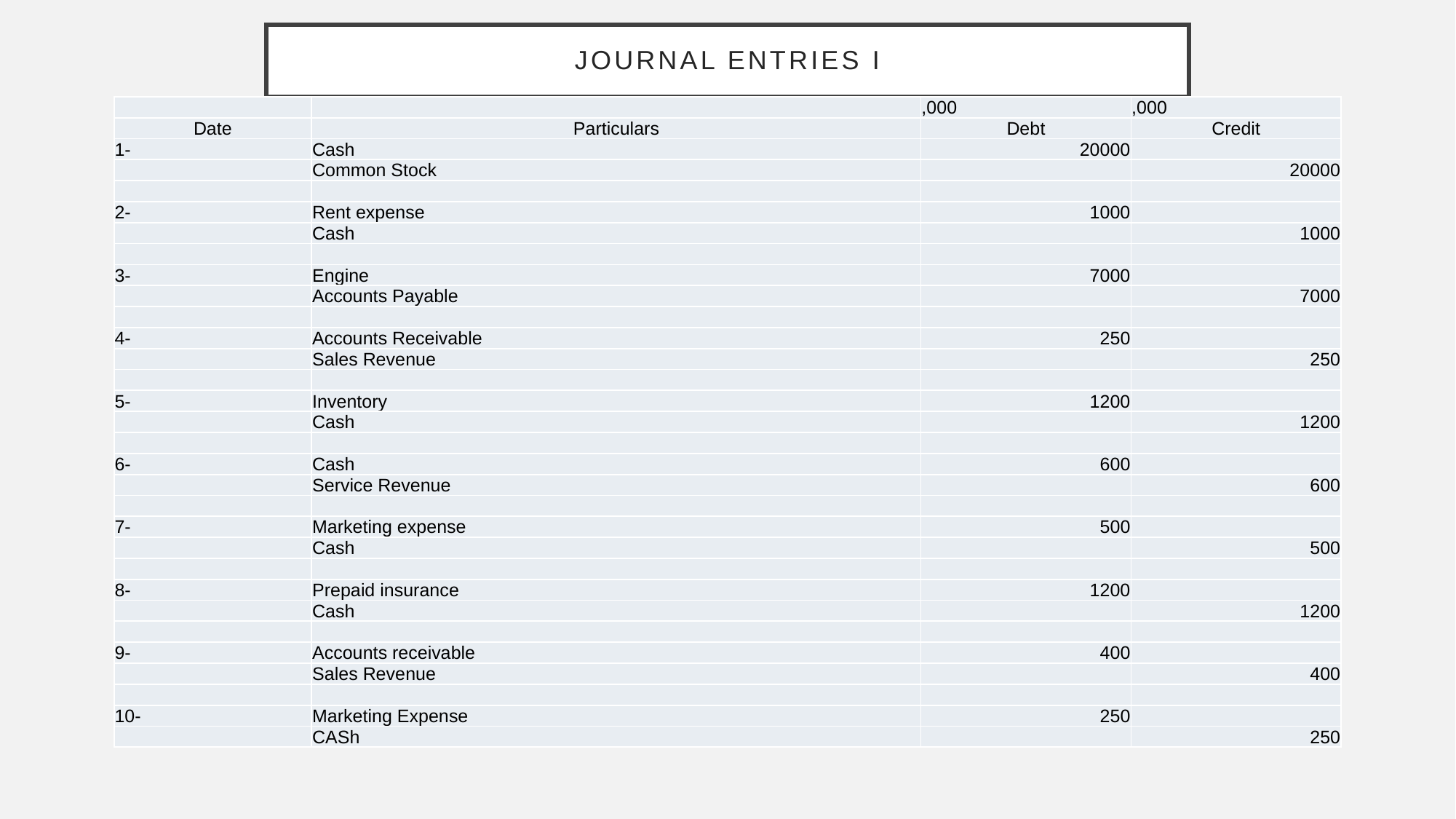

# Journal entries I
|  |  | ,000 | ,000 |
| --- | --- | --- | --- |
| Date | Particulars | Debt | Credit |
| 1- | Cash | 20000 |  |
|  | Common Stock |  | 20000 |
|  |  |  |  |
| 2- | Rent expense | 1000 |  |
|  | Cash |  | 1000 |
|  |  |  |  |
| 3- | Engine | 7000 |  |
|  | Accounts Payable |  | 7000 |
|  |  |  |  |
| 4- | Accounts Receivable | 250 |  |
|  | Sales Revenue |  | 250 |
|  |  |  |  |
| 5- | Inventory | 1200 |  |
|  | Cash |  | 1200 |
|  |  |  |  |
| 6- | Cash | 600 |  |
|  | Service Revenue |  | 600 |
|  |  |  |  |
| 7- | Marketing expense | 500 |  |
|  | Cash |  | 500 |
|  |  |  |  |
| 8- | Prepaid insurance | 1200 |  |
|  | Cash |  | 1200 |
|  |  |  |  |
| 9- | Accounts receivable | 400 |  |
|  | Sales Revenue |  | 400 |
|  |  |  |  |
| 10- | Marketing Expense | 250 |  |
|  | CASh |  | 250 |